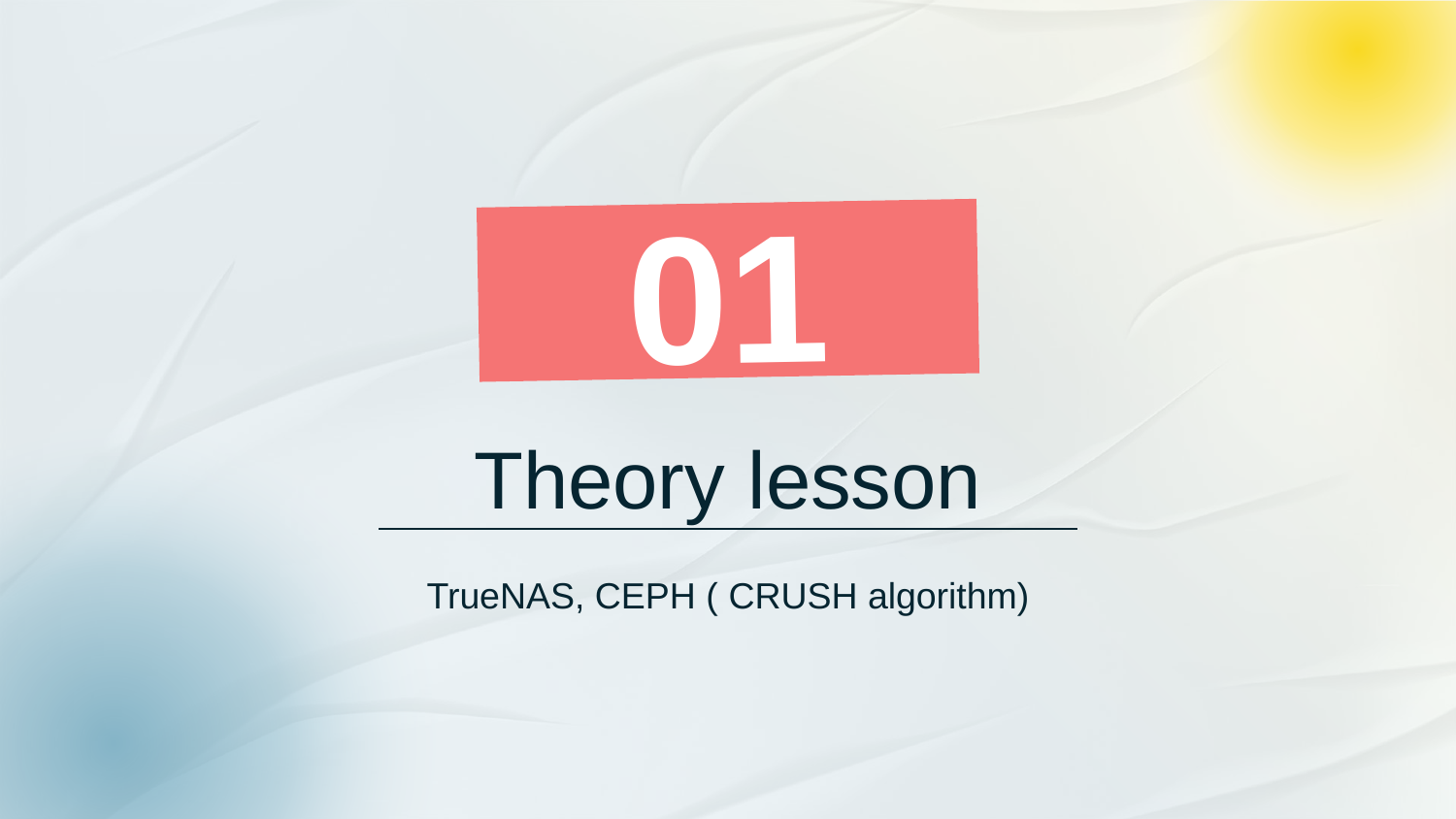

# 01
Theory lesson
TrueNAS, CEPH ( CRUSH algorithm)